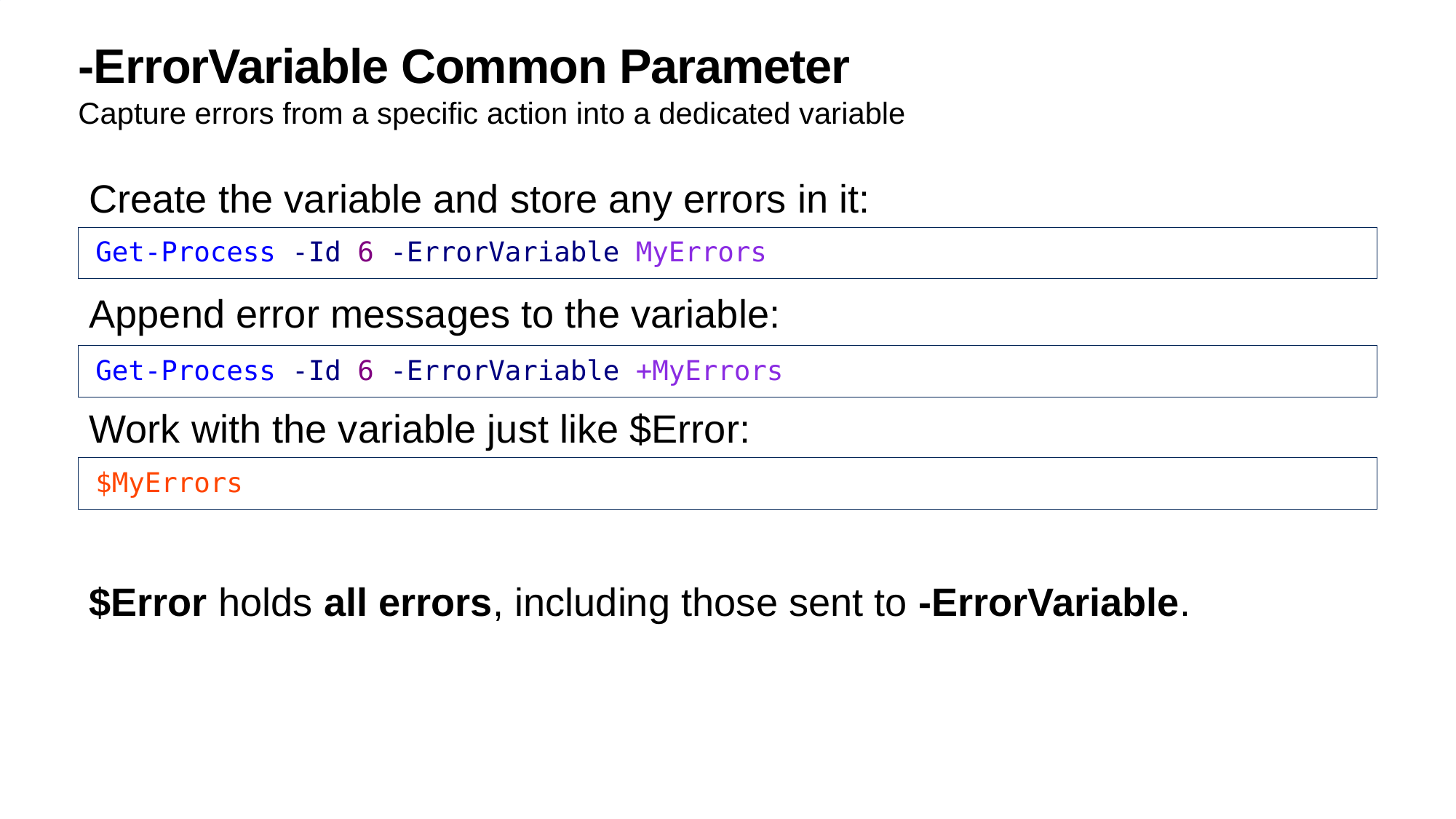

# -ErrorVariable Common Parameter
Capture errors from a specific action into a dedicated variable
Create the variable and store any errors in it:

Append error messages to the variable:

Work with the variable just like $Error:

$Error holds all errors, including those sent to -ErrorVariable.
Get-Process -Id 6 -ErrorVariable MyErrors
Get-Process -Id 6 -ErrorVariable +MyErrors
$MyErrors